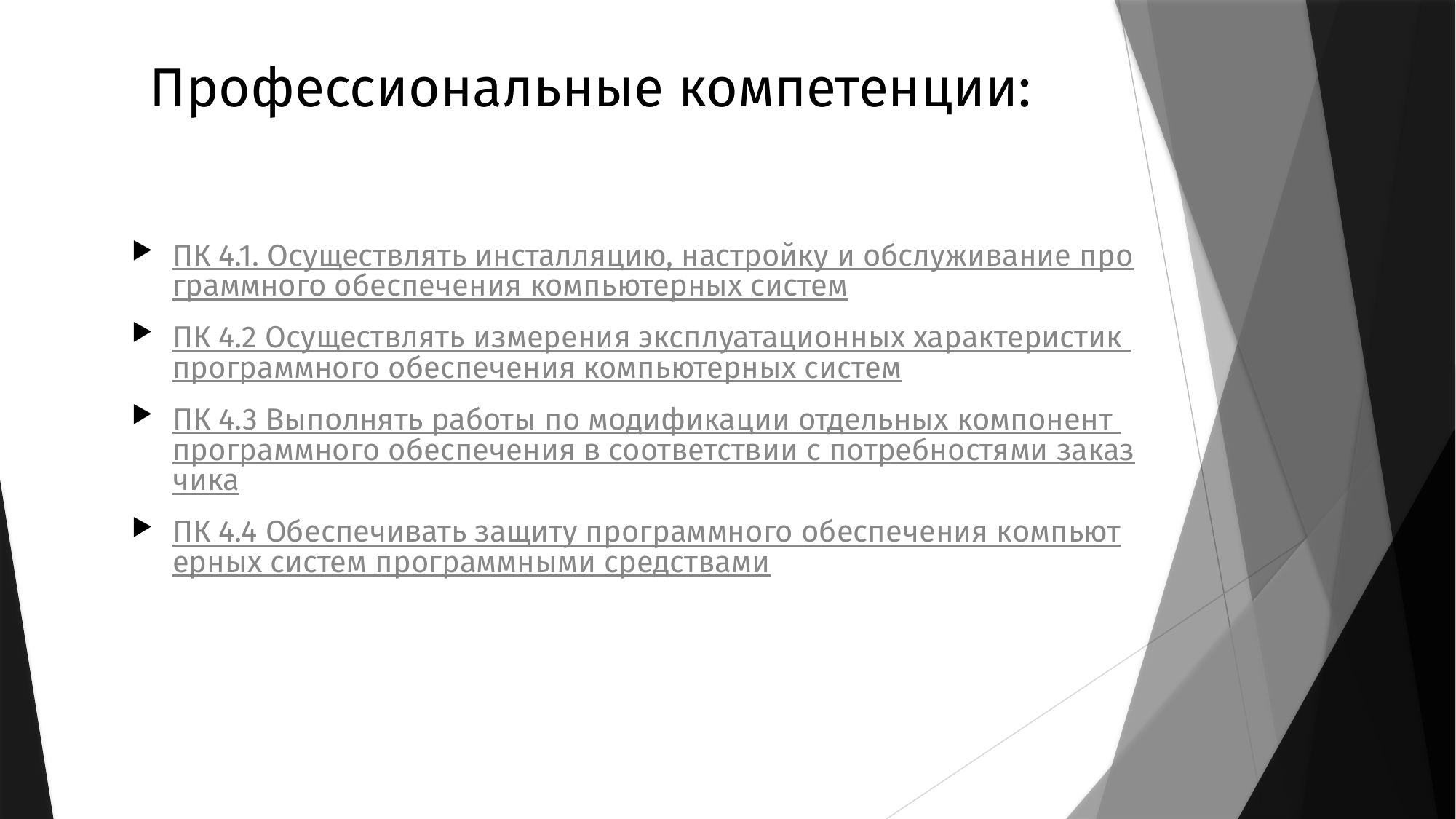

# Профессиональные компетенции:
ПК 4.1. Осуществлять инсталляцию, настройку и обслуживание программного обеспечения компьютерных систем
ПК 4.2 Осуществлять измерения эксплуатационных характеристик программного обеспечения компьютерных систем
ПК 4.3 Выполнять работы по модификации отдельных компонент программного обеспечения в соответствии с потребностями заказчика
ПК 4.4 Обеспечивать защиту программного обеспечения компьютерных систем программными средствами